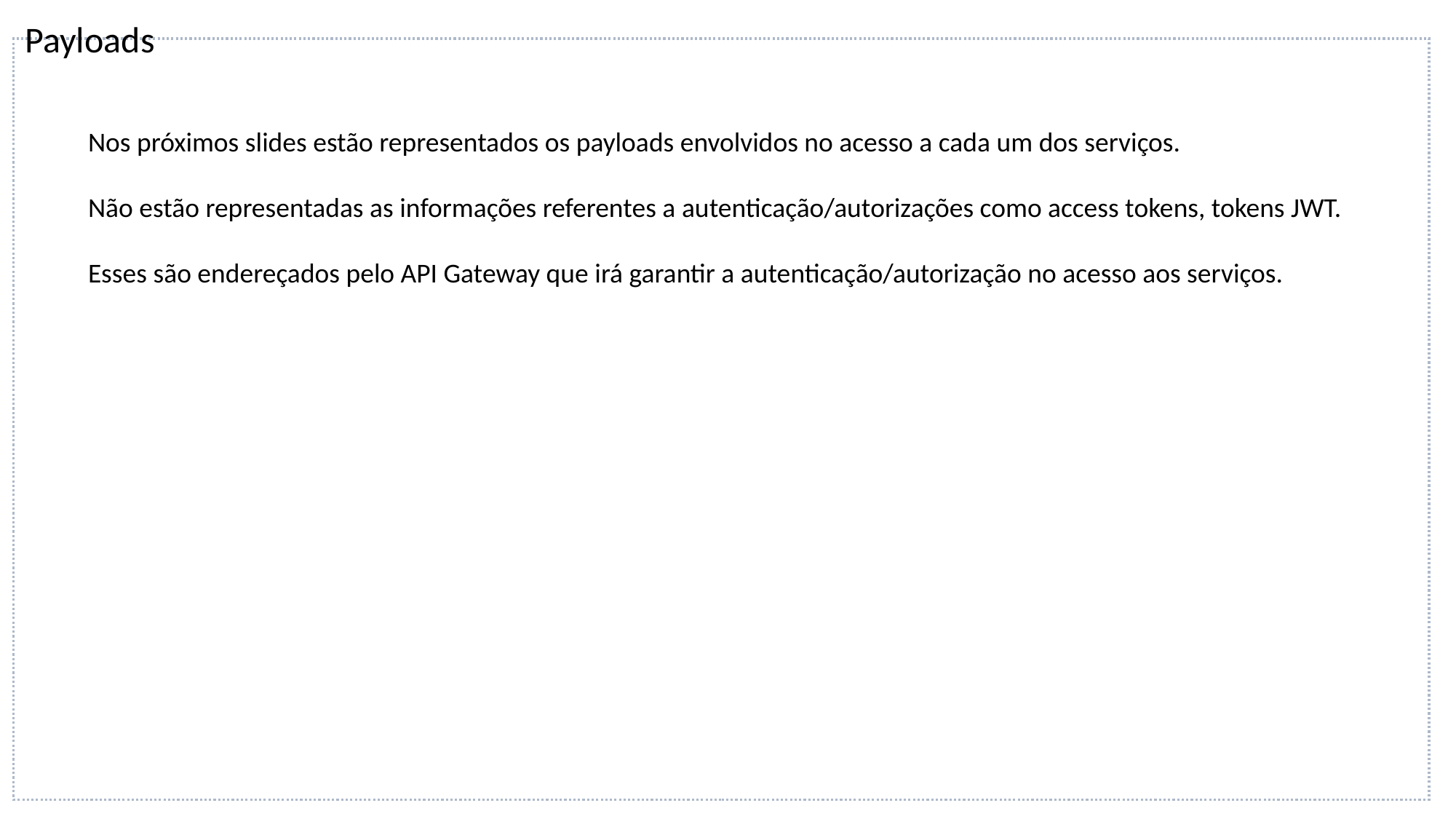

Payloads

Nos próximos slides estão representados os payloads envolvidos no acesso a cada um dos serviços.

Não estão representadas as informações referentes a autenticação/autorizações como access tokens, tokens JWT.

Esses são endereçados pelo API Gateway que irá garantir a autenticação/autorização no acesso aos serviços.